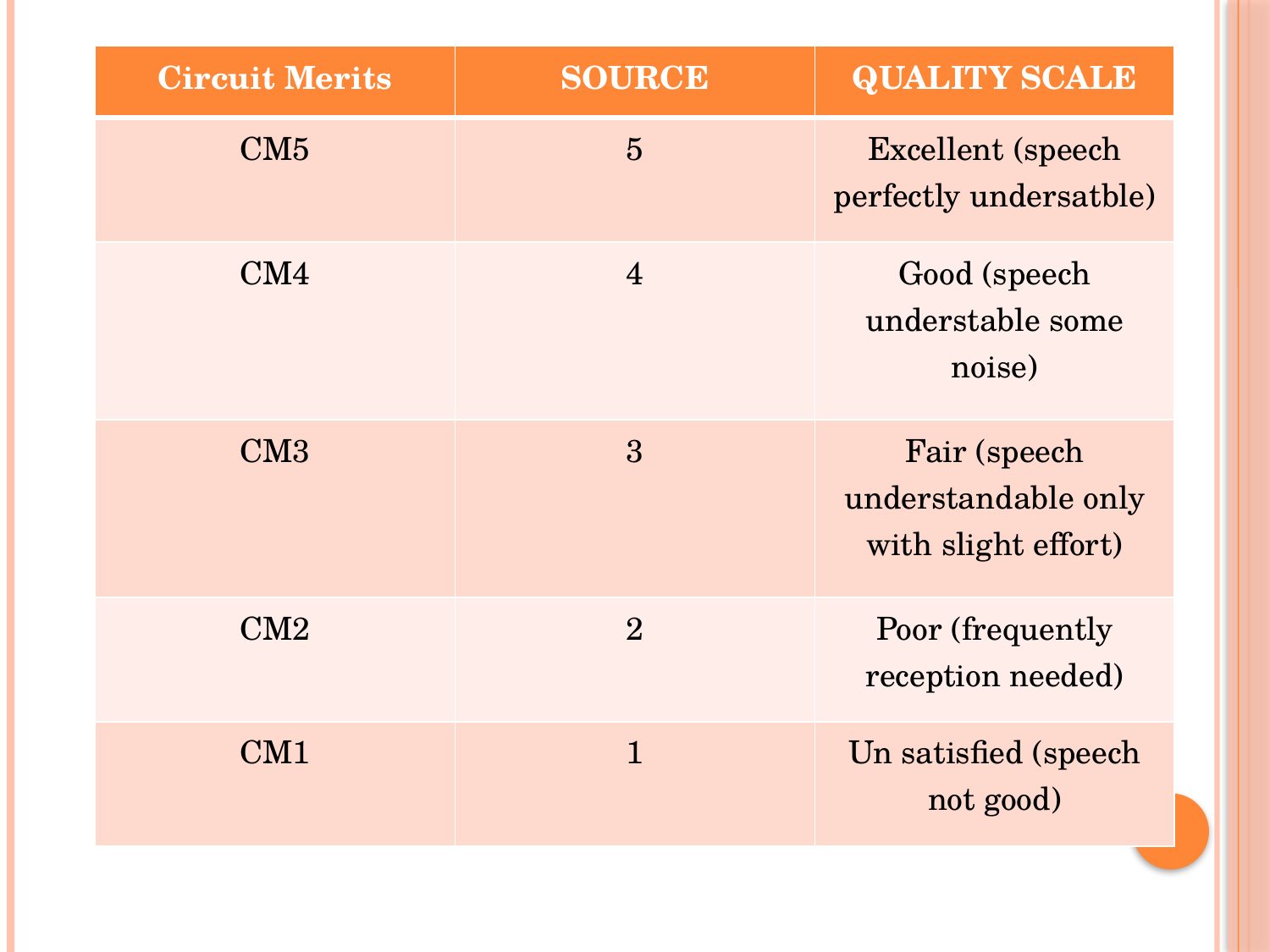

| Circuit Merits | SOURCE | QUALITY SCALE |
| --- | --- | --- |
| CM5 | 5 | Excellent (speech perfectly undersatble) |
| CM4 | 4 | Good (speech understable some noise) |
| CM3 | 3 | Fair (speech understandable only with slight effort) |
| CM2 | 2 | Poor (frequently reception needed) |
| CM1 | 1 | Un satisfied (speech not good) |